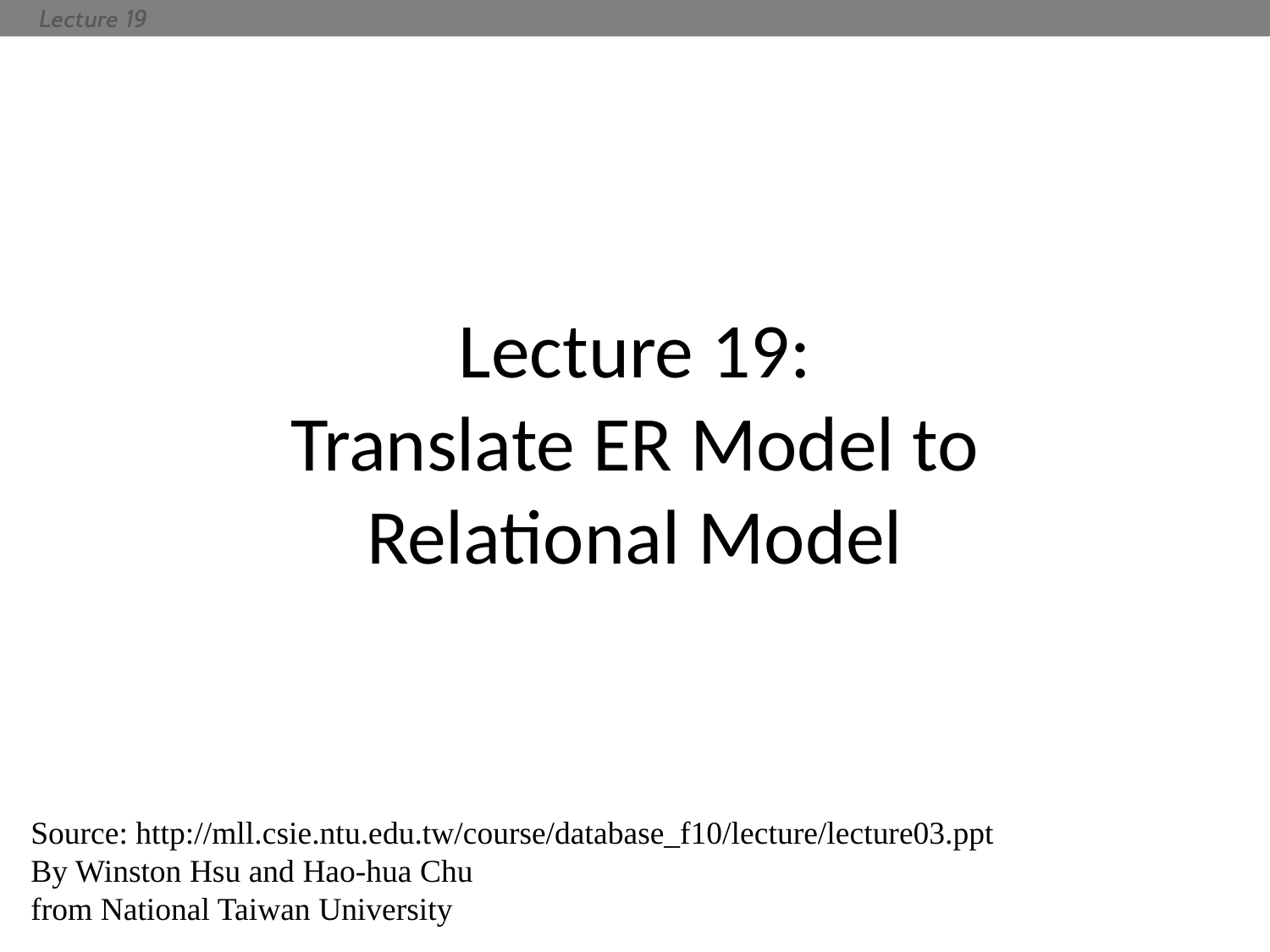

Lecture 19
# Lecture 19: Translate ER Model to Relational Model
Source: http://mll.csie.ntu.edu.tw/course/database_f10/lecture/lecture03.ppt
By Winston Hsu and Hao-hua Chu
from National Taiwan University